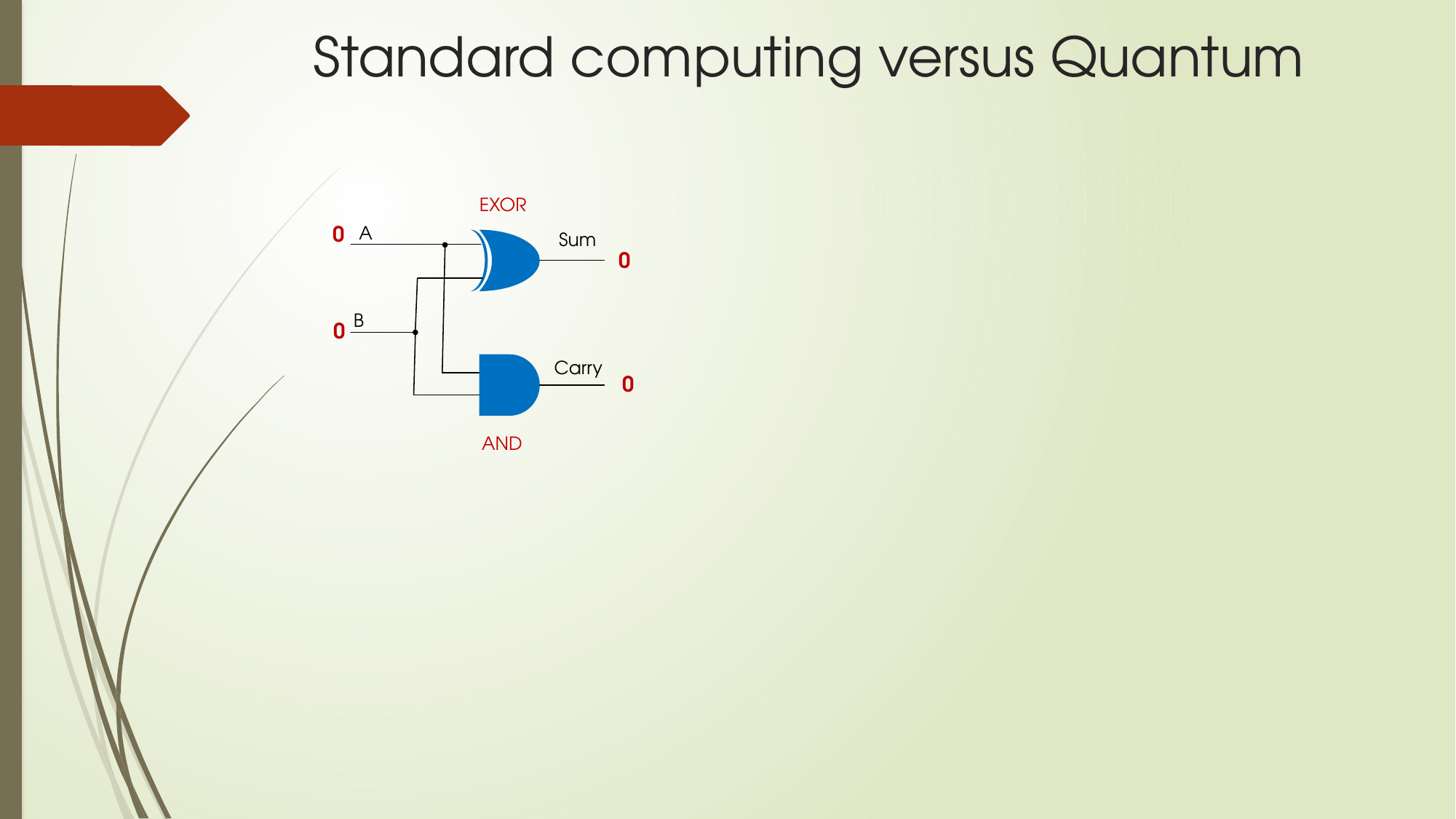

# Standard computing versus Quantum
EXOR
0
A
Sum

0

B
0

Carry

0
AND